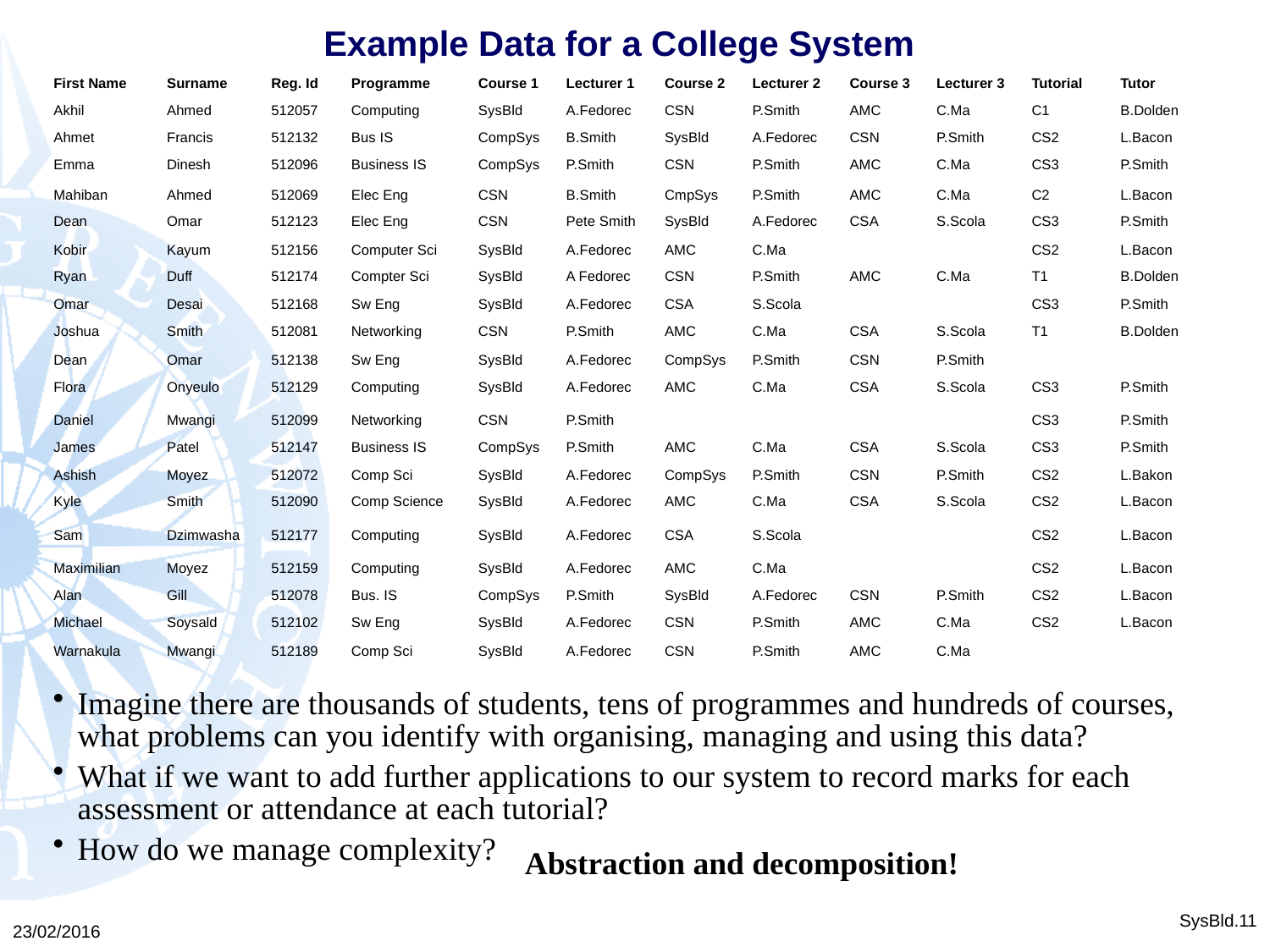

# Example Data for a College System
| First Name | Surname | Reg. Id | Programme | Course 1 | Lecturer 1 | Course 2 | Lecturer 2 | Course 3 | Lecturer 3 | Tutorial | Tutor |
| --- | --- | --- | --- | --- | --- | --- | --- | --- | --- | --- | --- |
| Akhil | Ahmed | 512057 | Computing | SysBld | A.Fedorec | CSN | P.Smith | AMC | C.Ma | C1 | B.Dolden |
| Ahmet | Francis | 512132 | Bus IS | CompSys | B.Smith | SysBld | A.Fedorec | CSN | P.Smith | CS2 | L.Bacon |
| Emma | Dinesh | 512096 | Business IS | CompSys | P.Smith | CSN | P.Smith | AMC | C.Ma | CS3 | P.Smith |
| Mahiban | Ahmed | 512069 | Elec Eng | CSN | B.Smith | CmpSys | P.Smith | AMC | C.Ma | C2 | L.Bacon |
| Dean | Omar | 512123 | Elec Eng | CSN | Pete Smith | SysBld | A.Fedorec | CSA | S.Scola | CS3 | P.Smith |
| Kobir | Kayum | 512156 | Computer Sci | SysBld | A.Fedorec | AMC | C.Ma |  |  | CS2 | L.Bacon |
| Ryan | Duff | 512174 | Compter Sci | SysBld | A Fedorec | CSN | P.Smith | AMC | C.Ma | T1 | B.Dolden |
| Omar | Desai | 512168 | Sw Eng | SysBld | A.Fedorec | CSA | S.Scola |  |  | CS3 | P.Smith |
| Joshua | Smith | 512081 | Networking | CSN | P.Smith | AMC | C.Ma | CSA | S.Scola | T1 | B.Dolden |
| Dean | Omar | 512138 | Sw Eng | SysBld | A.Fedorec | CompSys | P.Smith | CSN | P.Smith |  |  |
| Flora | Onyeulo | 512129 | Computing | SysBld | A.Fedorec | AMC | C.Ma | CSA | S.Scola | CS3 | P.Smith |
| Daniel | Mwangi | 512099 | Networking | CSN | P.Smith |  |  |  |  | CS3 | P.Smith |
| James | Patel | 512147 | Business IS | CompSys | P.Smith | AMC | C.Ma | CSA | S.Scola | CS3 | P.Smith |
| Ashish | Moyez | 512072 | Comp Sci | SysBld | A.Fedorec | CompSys | P.Smith | CSN | P.Smith | CS2 | L.Bakon |
| Kyle | Smith | 512090 | Comp Science | SysBld | A.Fedorec | AMC | C.Ma | CSA | S.Scola | CS2 | L.Bacon |
| Sam | Dzimwasha | 512177 | Computing | SysBld | A.Fedorec | CSA | S.Scola |  |  | CS2 | L.Bacon |
| Maximilian | Moyez | 512159 | Computing | SysBld | A.Fedorec | AMC | C.Ma |  |  | CS2 | L.Bacon |
| Alan | Gill | 512078 | Bus. IS | CompSys | P.Smith | SysBld | A.Fedorec | CSN | P.Smith | CS2 | L.Bacon |
| Michael | Soysald | 512102 | Sw Eng | SysBld | A.Fedorec | CSN | P.Smith | AMC | C.Ma | CS2 | L.Bacon |
| Warnakula | Mwangi | 512189 | Comp Sci | SysBld | A.Fedorec | CSN | P.Smith | AMC | C.Ma |  |  |
Imagine there are thousands of students, tens of programmes and hundreds of courses, what problems can you identify with organising, managing and using this data?
What if we want to add further applications to our system to record marks for each assessment or attendance at each tutorial?
How do we manage complexity?
Abstraction and decomposition!

23/02/2016
SysBld.11